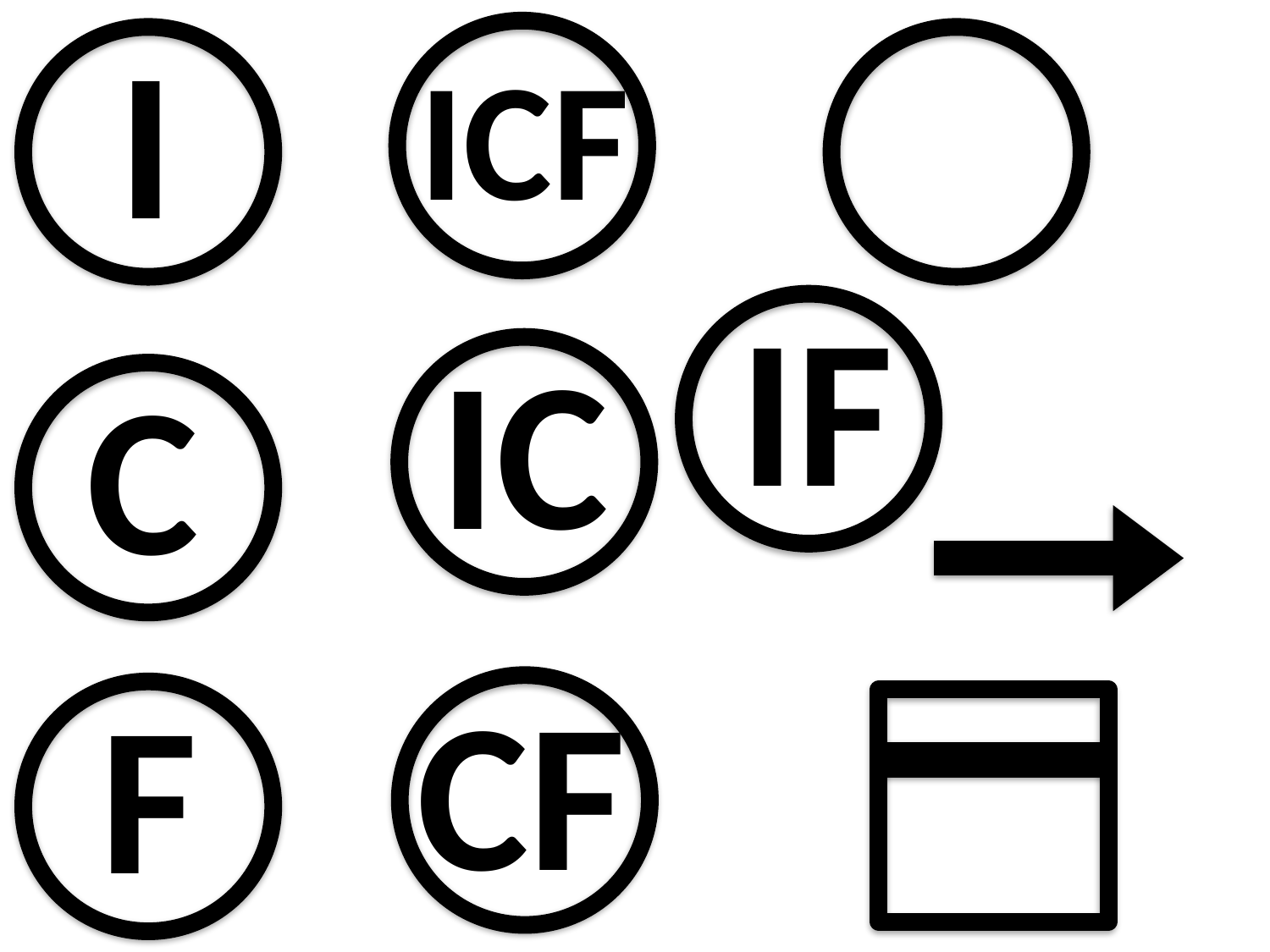

I

ICF

IF

IC

C

CF

F